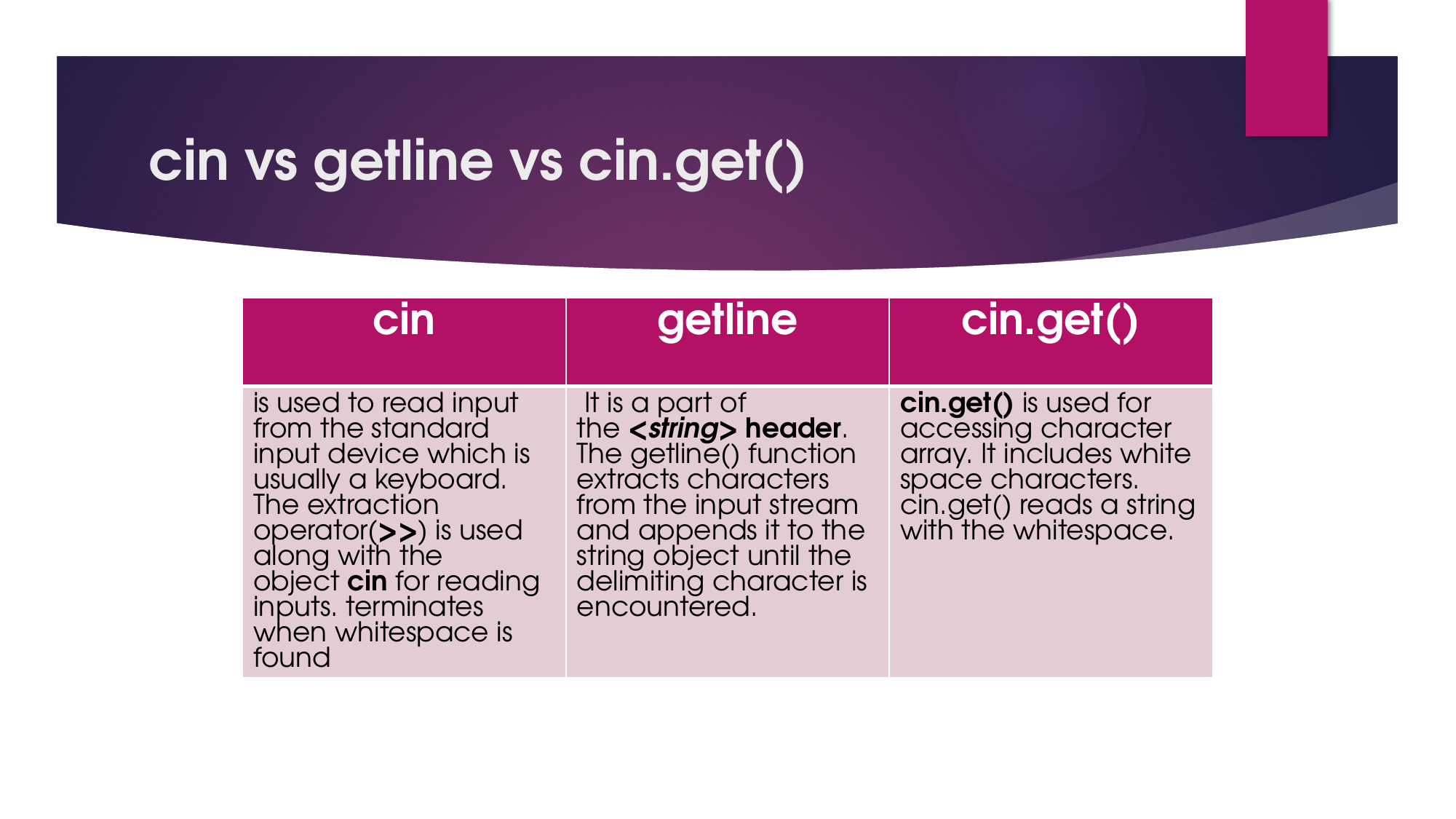

# cin vs getline vs cin.get()
| cin | getline | cin.get() |
| --- | --- | --- |
| is used to read input from the standard input device which is usually a keyboard. The extraction operator(>>) is used along with the object cin for reading inputs. terminates when whitespace is found | It is a part of the <string> header. The getline() function extracts characters from the input stream and appends it to the string object until the delimiting character is encountered. | cin.get() is used for accessing character array. It includes white space characters. cin.get() reads a string with the whitespace. |